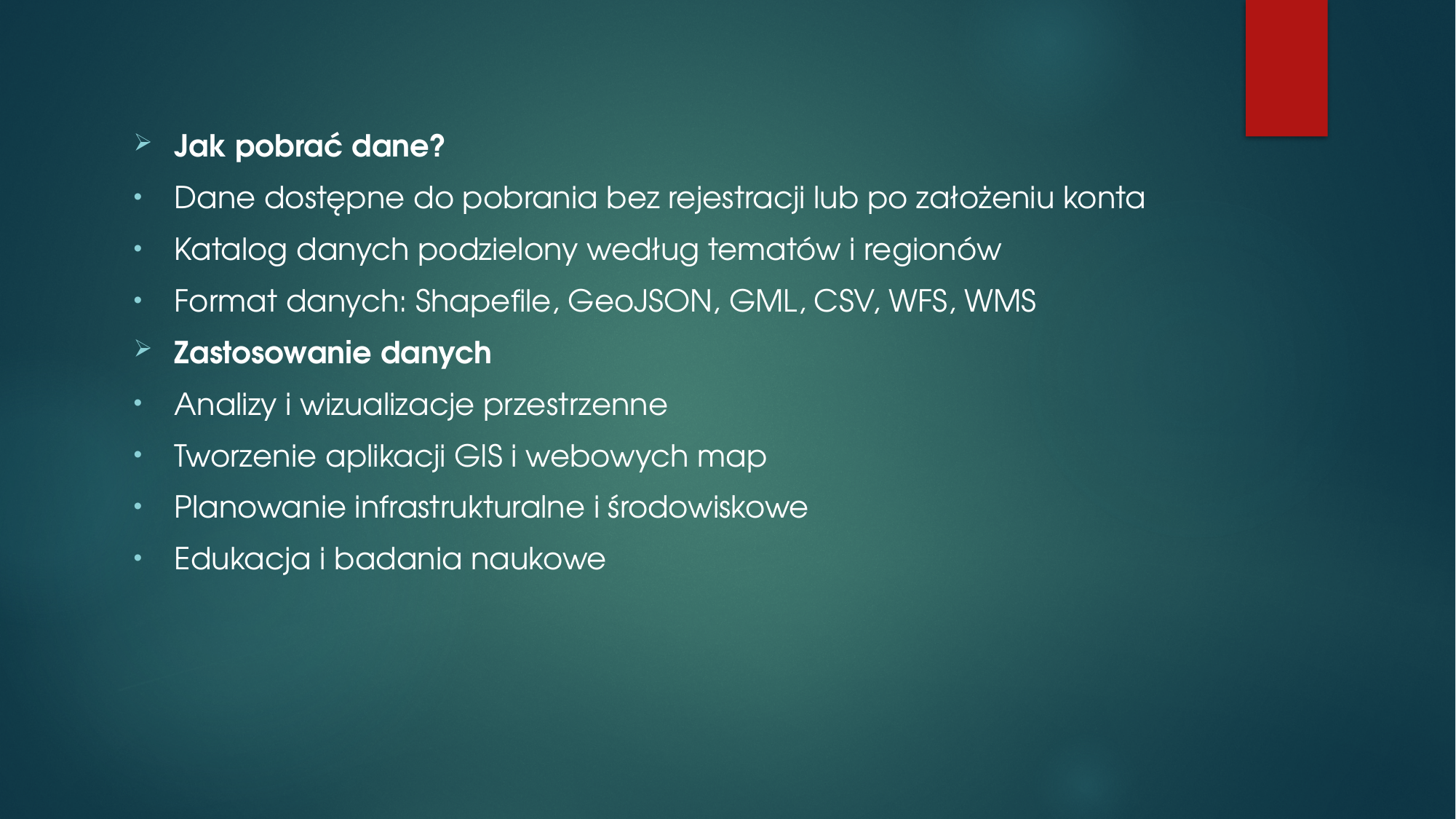

Jak pobrać dane?
Dane dostępne do pobrania bez rejestracji lub po założeniu konta
Katalog danych podzielony według tematów i regionów
Format danych: Shapefile, GeoJSON, GML, CSV, WFS, WMS
Zastosowanie danych
Analizy i wizualizacje przestrzenne
Tworzenie aplikacji GIS i webowych map
Planowanie infrastrukturalne i środowiskowe
Edukacja i badania naukowe